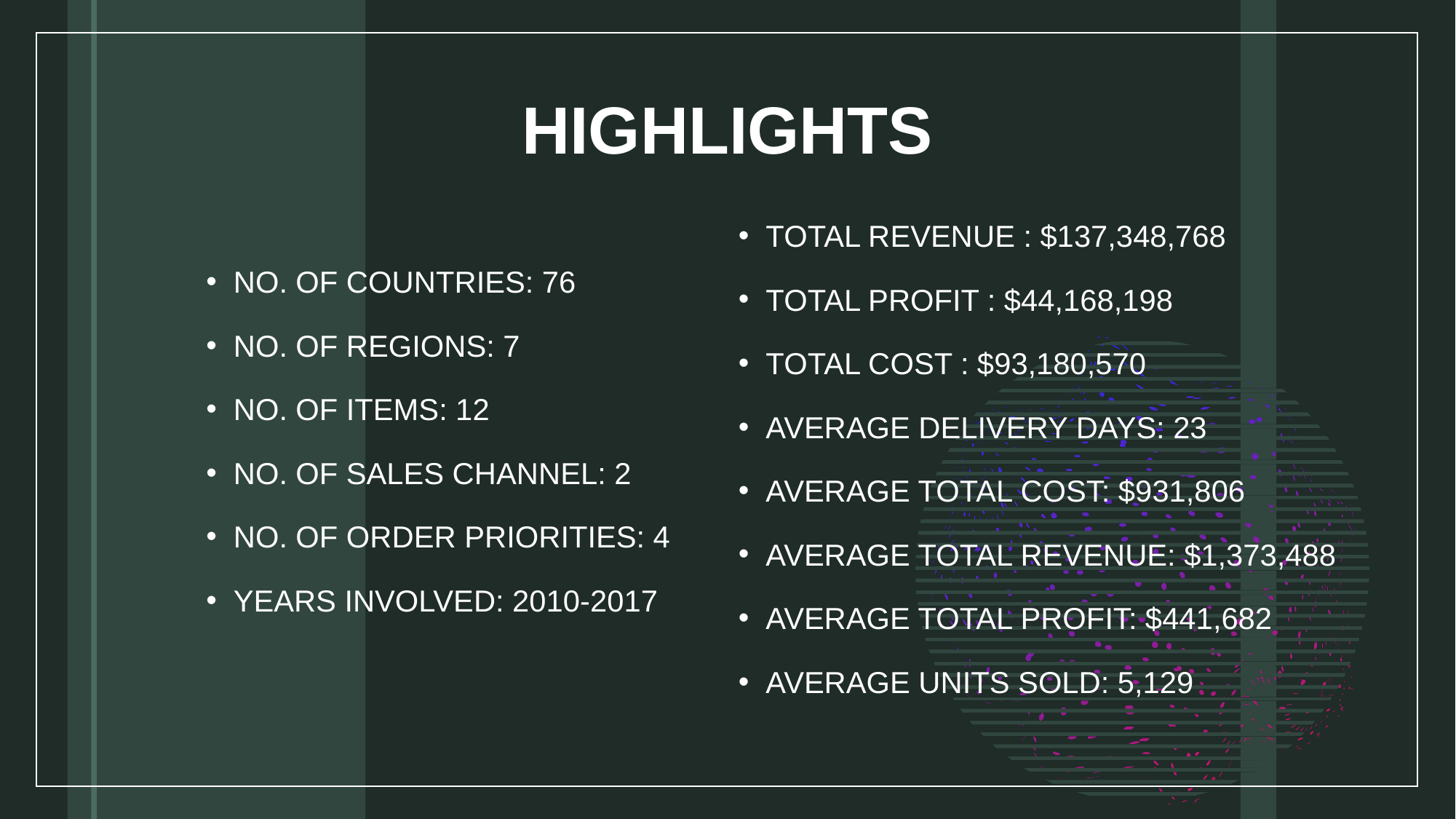

# HIGHLIGHTS
TOTAL REVENUE : $137,348,768
TOTAL PROFIT : $44,168,198
TOTAL COST : $93,180,570
AVERAGE DELIVERY DAYS: 23
AVERAGE TOTAL COST: $931,806
AVERAGE TOTAL REVENUE: $1,373,488
AVERAGE TOTAL PROFIT: $441,682
AVERAGE UNITS SOLD: 5,129

NO. OF COUNTRIES: 76
NO. OF REGIONS: 7
NO. OF ITEMS: 12
NO. OF SALES CHANNEL: 2
NO. OF ORDER PRIORITIES: 4
YEARS INVOLVED: 2010-2017